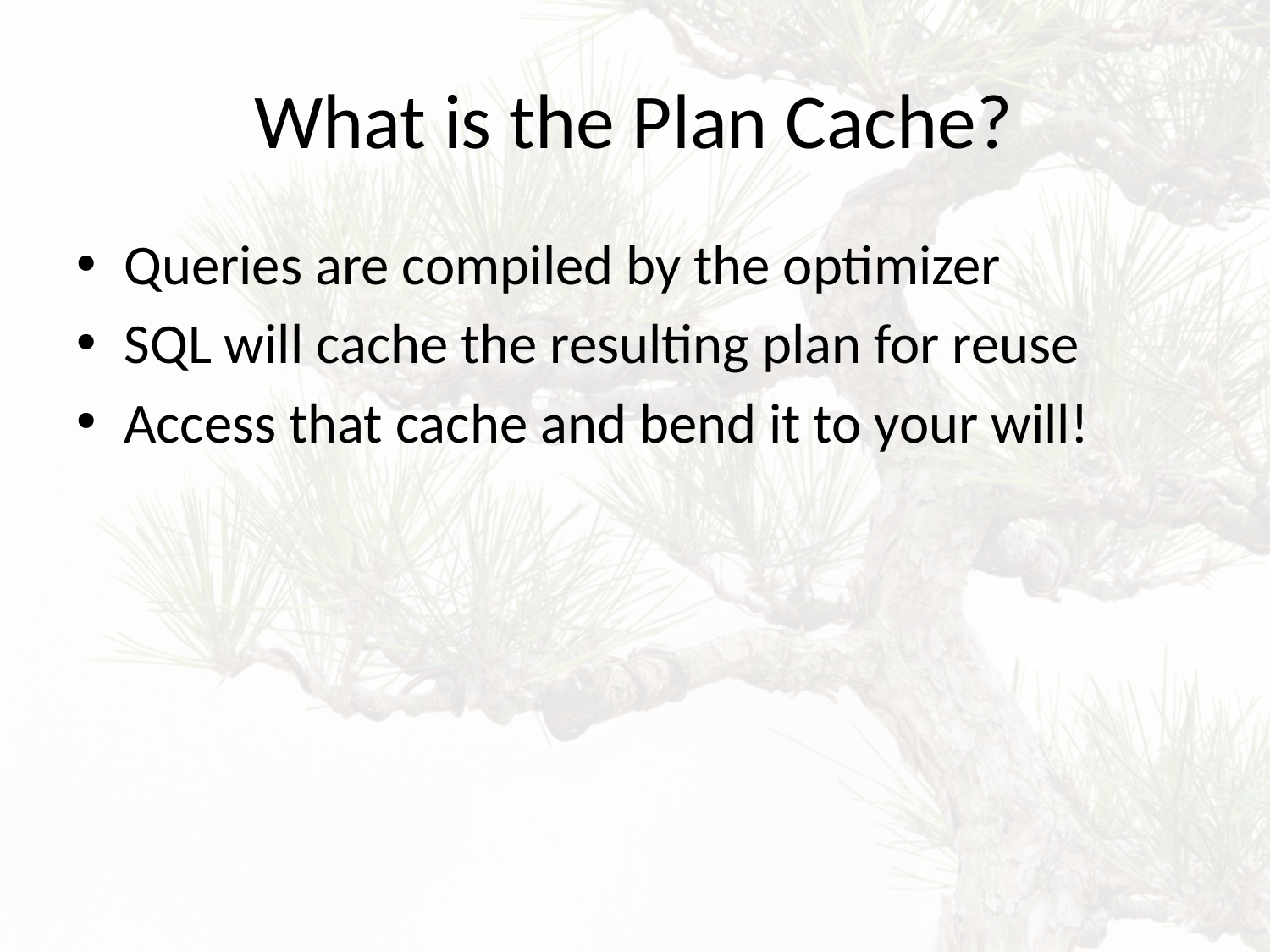

# What is the Plan Cache?
Queries are compiled by the optimizer
SQL will cache the resulting plan for reuse
Access that cache and bend it to your will!